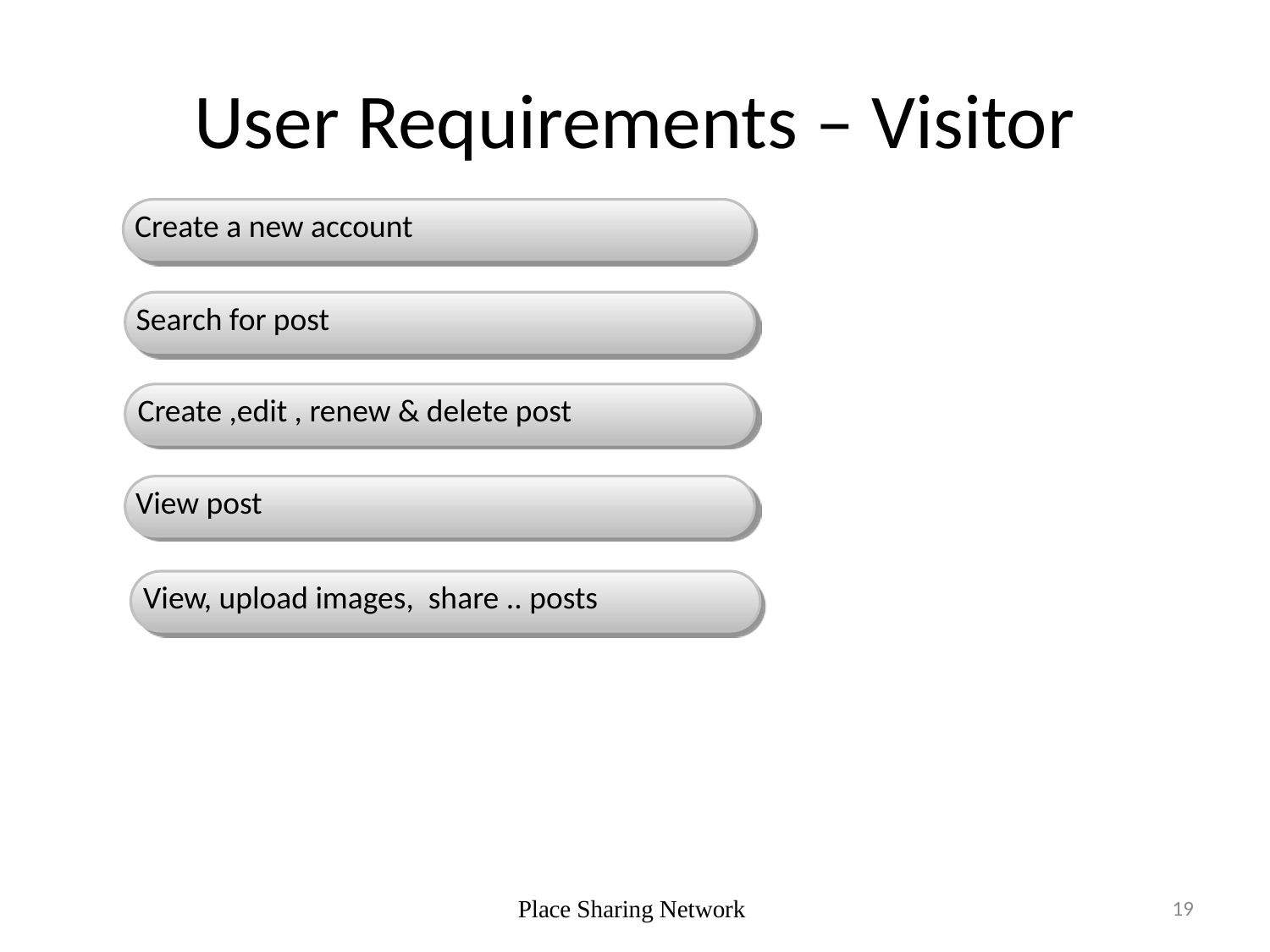

# User Requirements – Visitor
Create a new account

Search for post

Create ,edit , renew & delete post

View post

View, upload images,  share .. posts

Place Sharing Network
19